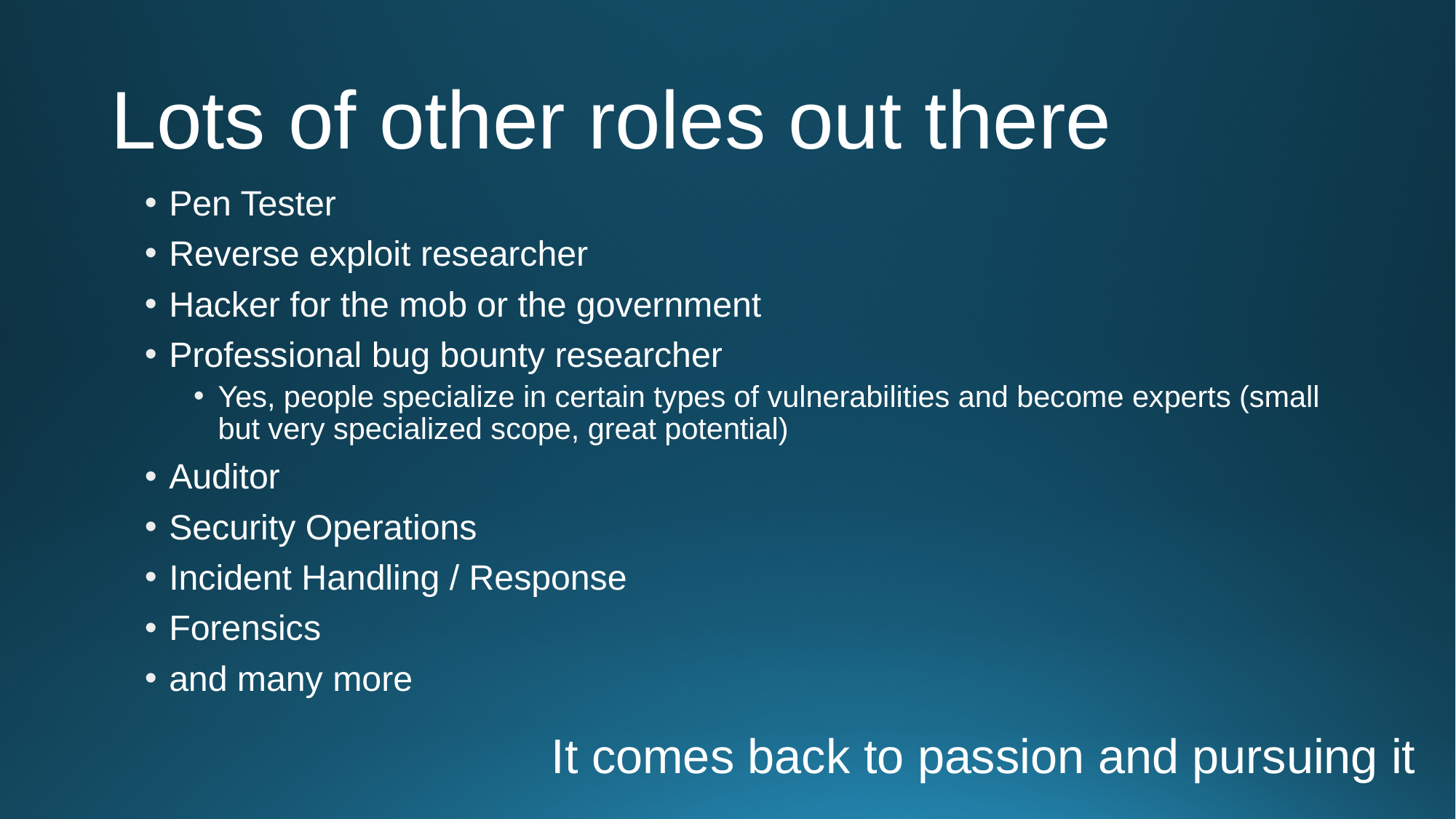

# Lots of other roles out there
Pen Tester
Reverse exploit researcher
Hacker for the mob or the government
Professional bug bounty researcher
Yes, people specialize in certain types of vulnerabilities and become experts (small but very specialized scope, great potential)
Auditor
Security Operations
Incident Handling / Response
Forensics
and many more
It comes back to passion and pursuing it